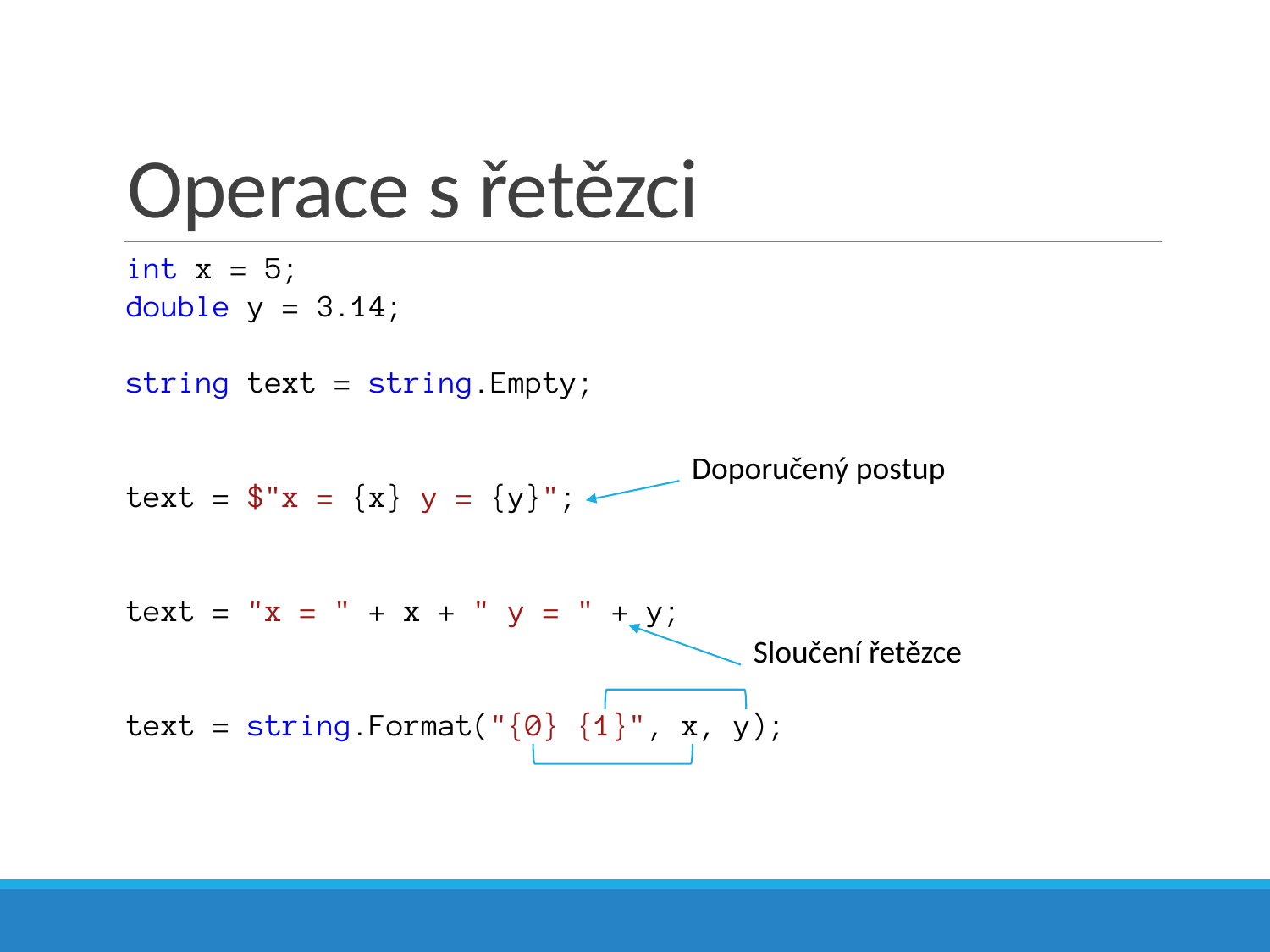

# Operace s řetězci
int x = 5;
double y = 3.14;

string text = string.Empty;

text = $"x = {x} y = {y}";

text = "x = " + x + " y = " + y;

text = string.Format("{0} {1}", x, y);
Doporučený postup
Sloučení řetězce